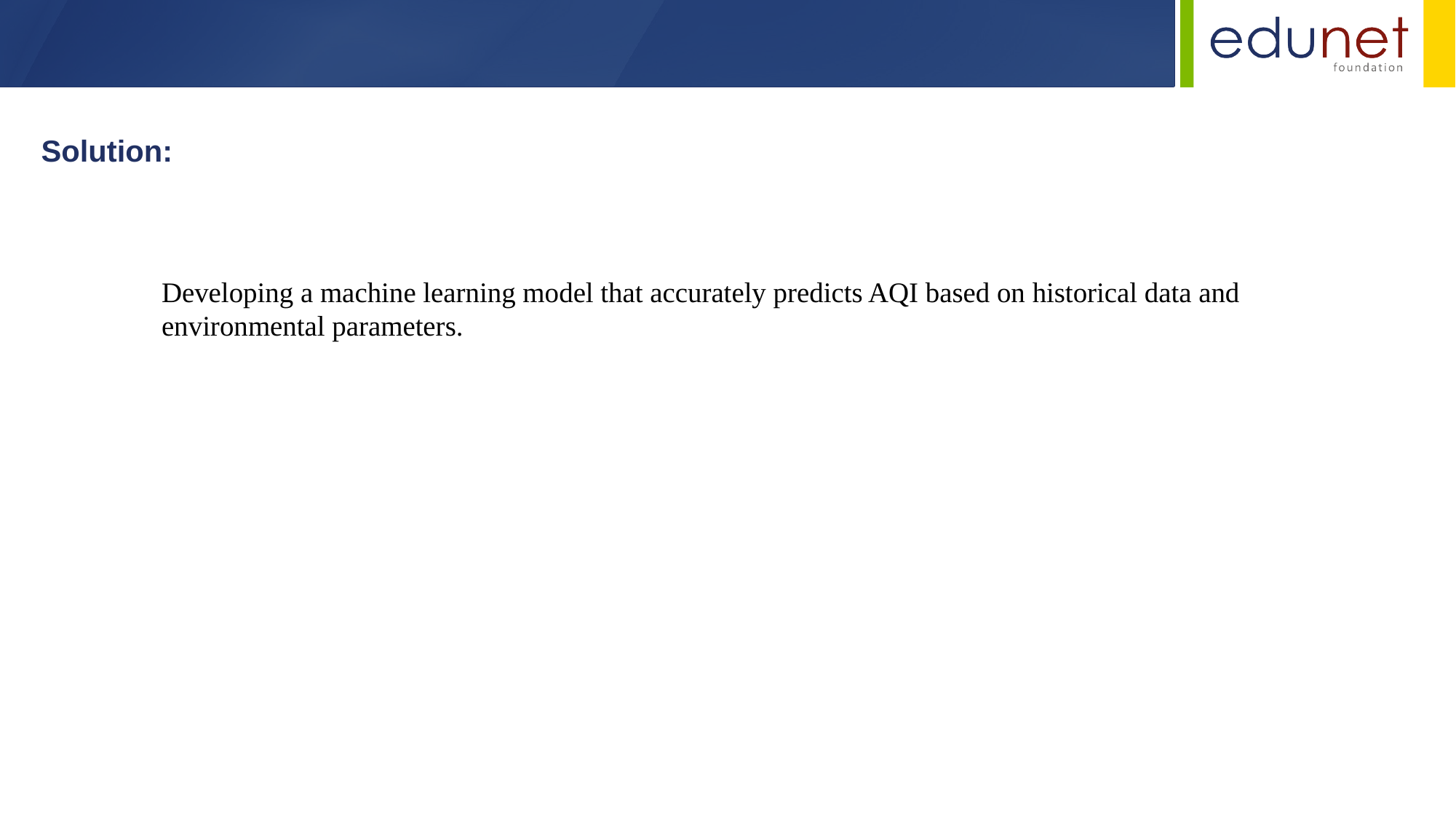

Solution:
Developing a machine learning model that accurately predicts AQI based on historical data and environmental parameters.